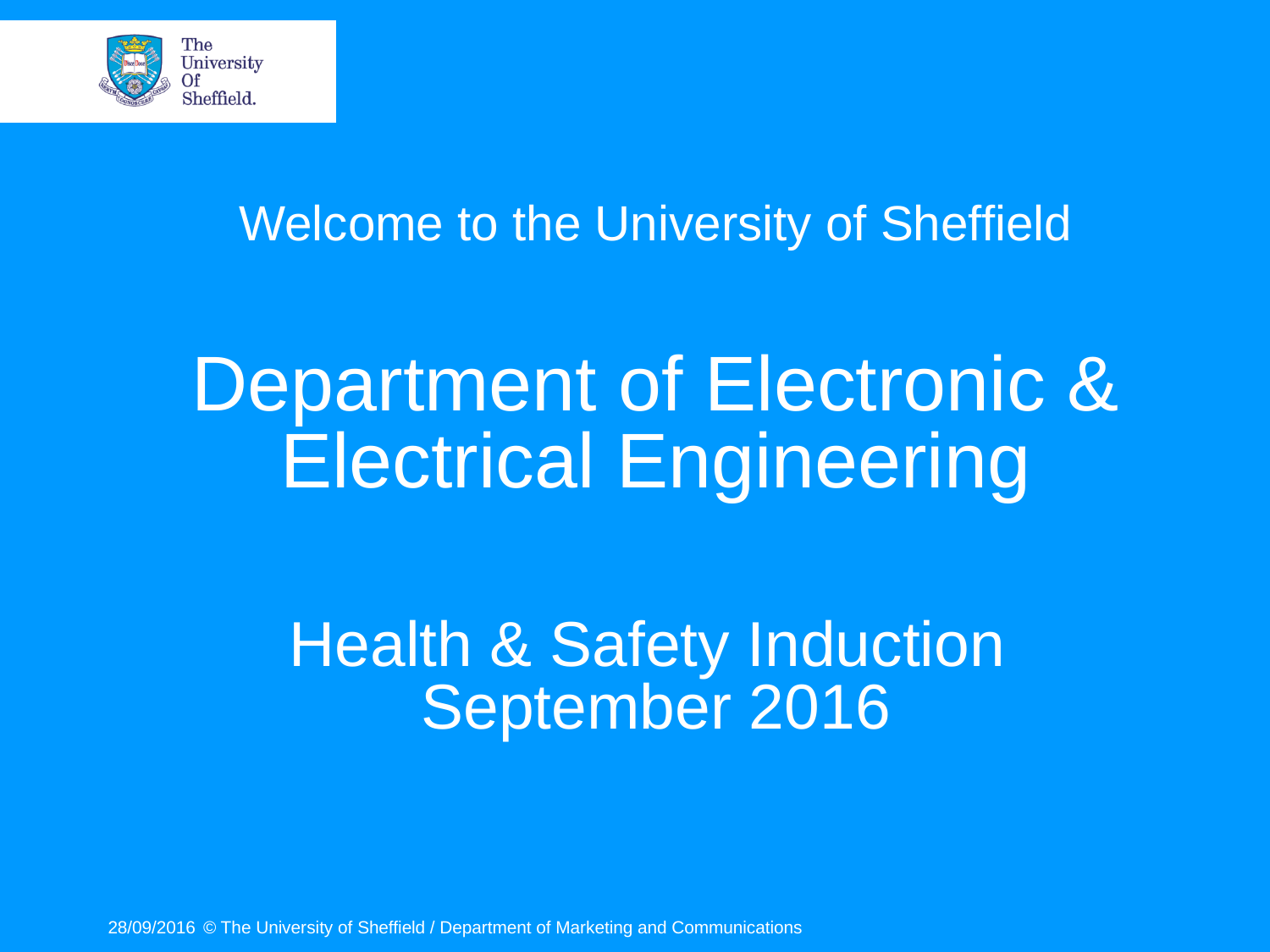

# Welcome to the University of Sheffield Department of Electronic & Electrical Engineering Health & Safety Induction September 2016
28/09/2016
© The University of Sheffield / Department of Marketing and Communications